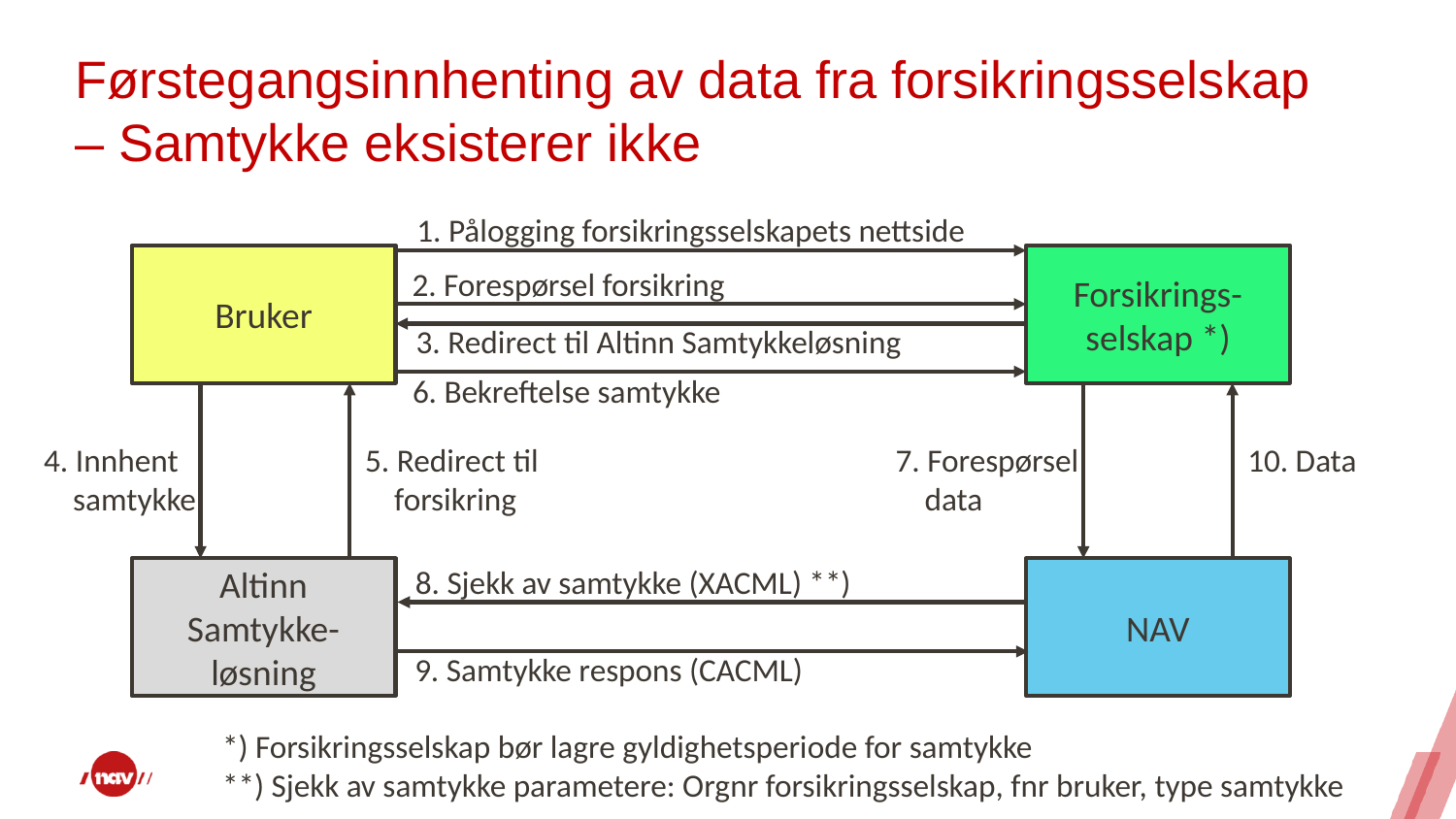

# Førstegangsinnhenting av data fra forsikringsselskap – Samtykke eksisterer ikke
1. Pålogging forsikringsselskapets nettside
Bruker
Forsikrings-selskap *)
2. Forespørsel forsikring
3. Redirect til Altinn Samtykkeløsning
6. Bekreftelse samtykke
7. Forespørsel
    data
4. Innhent
    samtykke
10. Data
5. Redirect til
    forsikring
8. Sjekk av samtykke (XACML) **)
Altinn Samtykke-løsning
NAV
9. Samtykke respons (CACML)
*) Forsikringsselskap bør lagre gyldighetsperiode for samtykke
**) Sjekk av samtykke parametere: Orgnr forsikringsselskap, fnr bruker, type samtykke